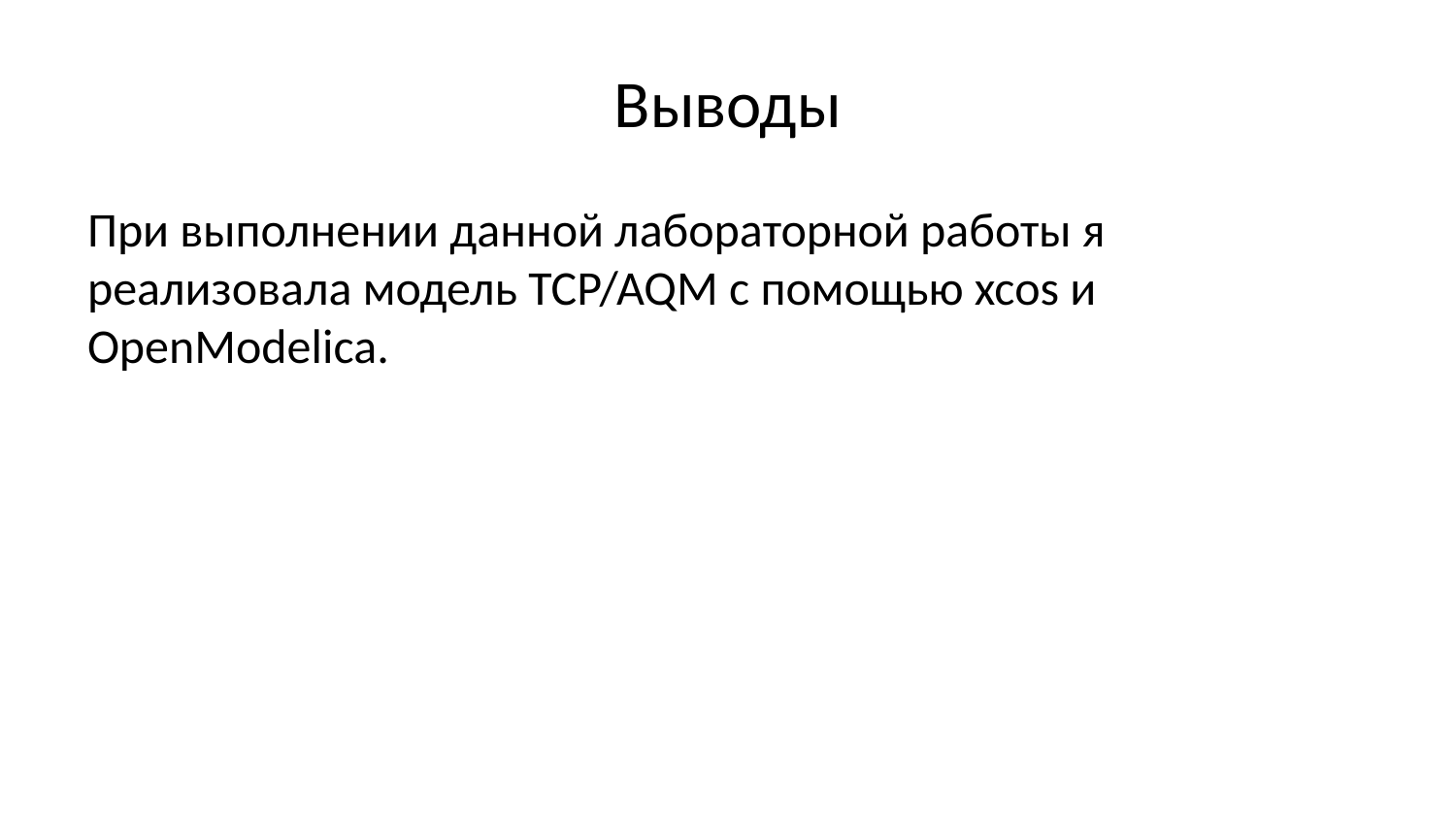

# Выводы
При выполнении данной лабораторной работы я реализовала модель TCP/AQM с помощью xcos и OpenModelica.